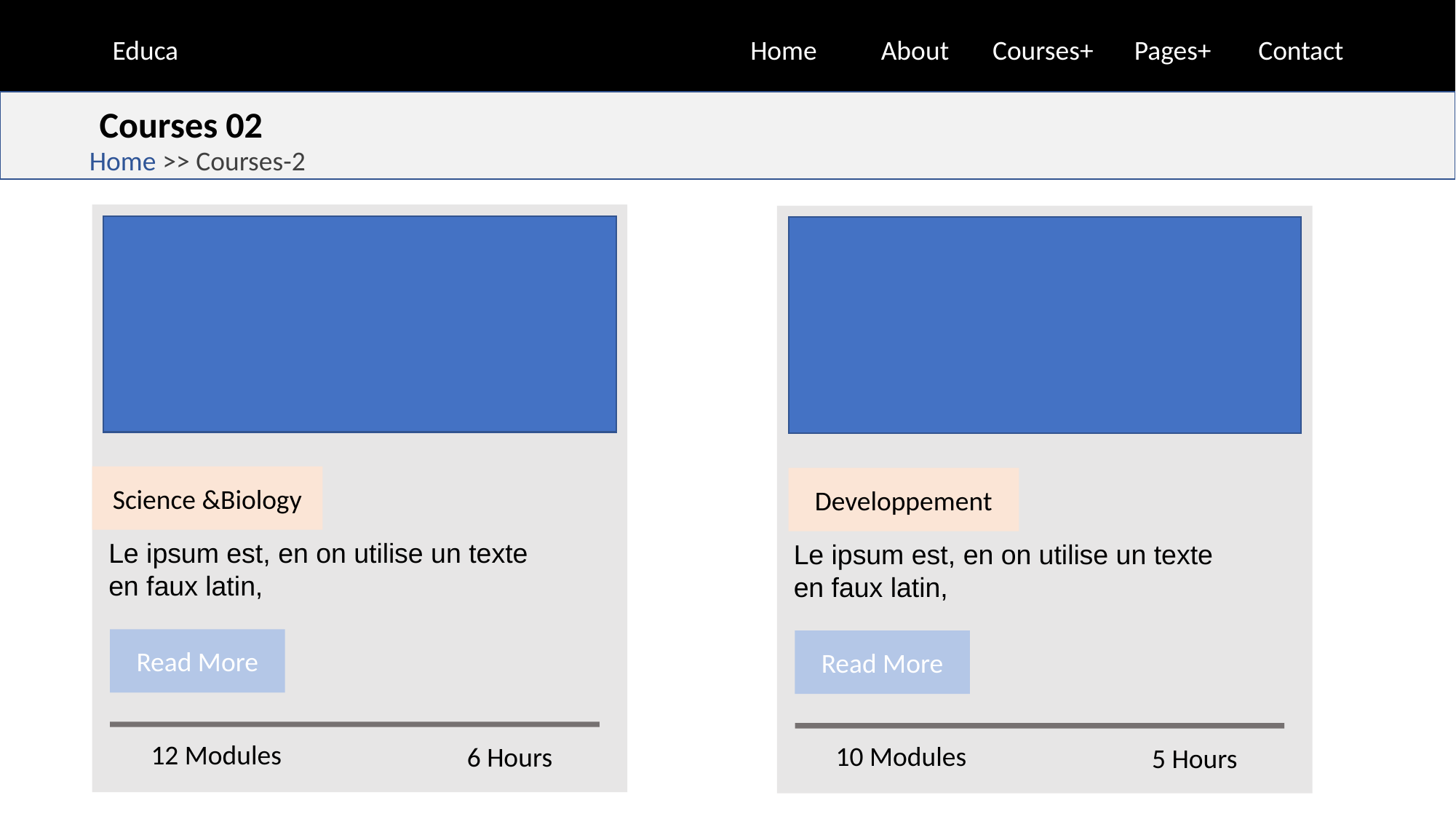

Home
About
Courses+
Pages+
Contact
Educa

Courses 02
Home >> Courses-2

Science &Biology
Developpement
Le ipsum est, en on utilise un texte en faux latin,
Le ipsum est, en on utilise un texte en faux latin,
Read More
Read More

12 Modules
10 Modules
6 Hours
5 Hours